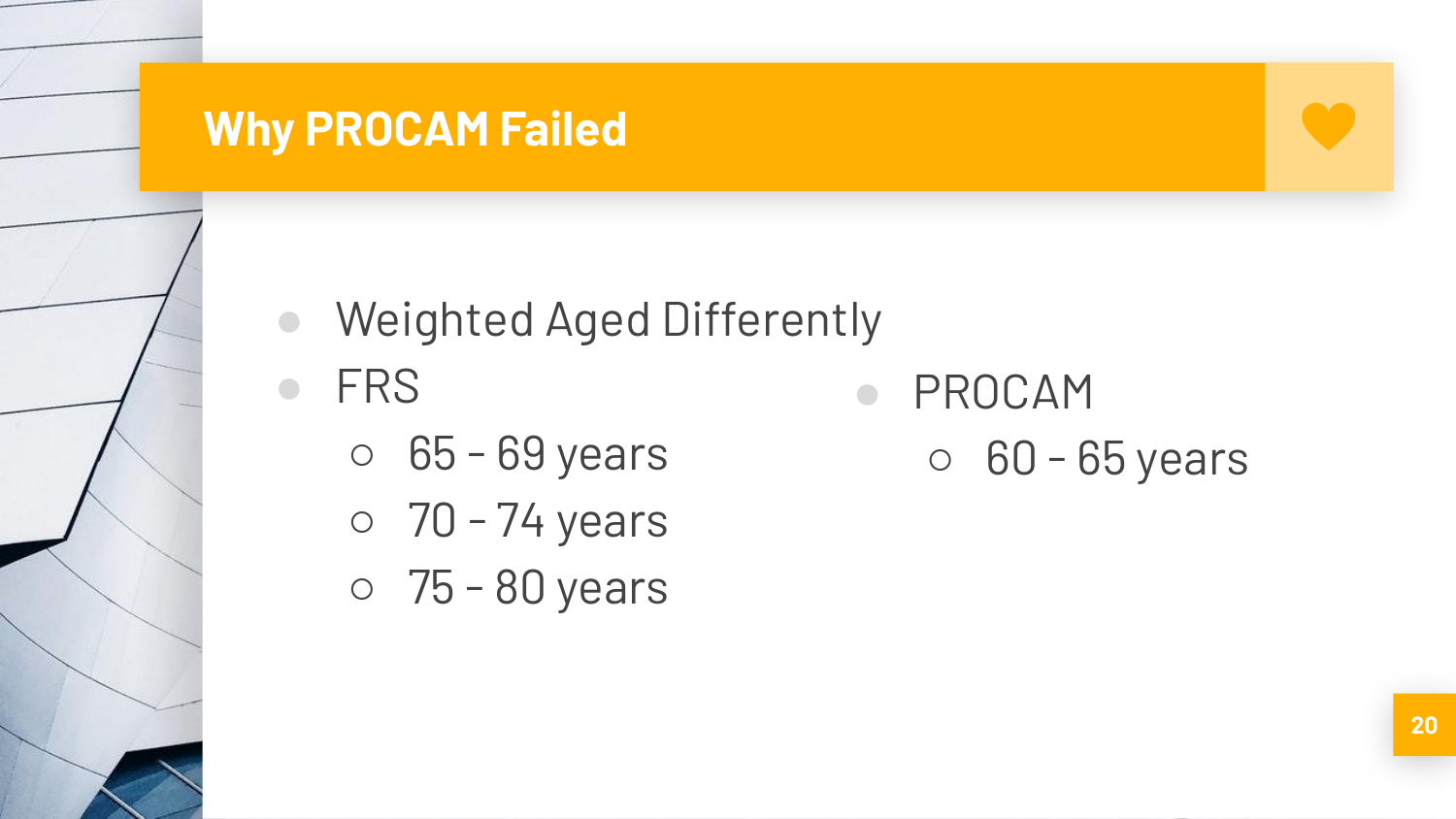

# Why PROCAM Failed

Weighted Aged Differently
FRS
65 - 69 years
70 - 74 years
75 - 80 years
PROCAM
60 - 65 years
20